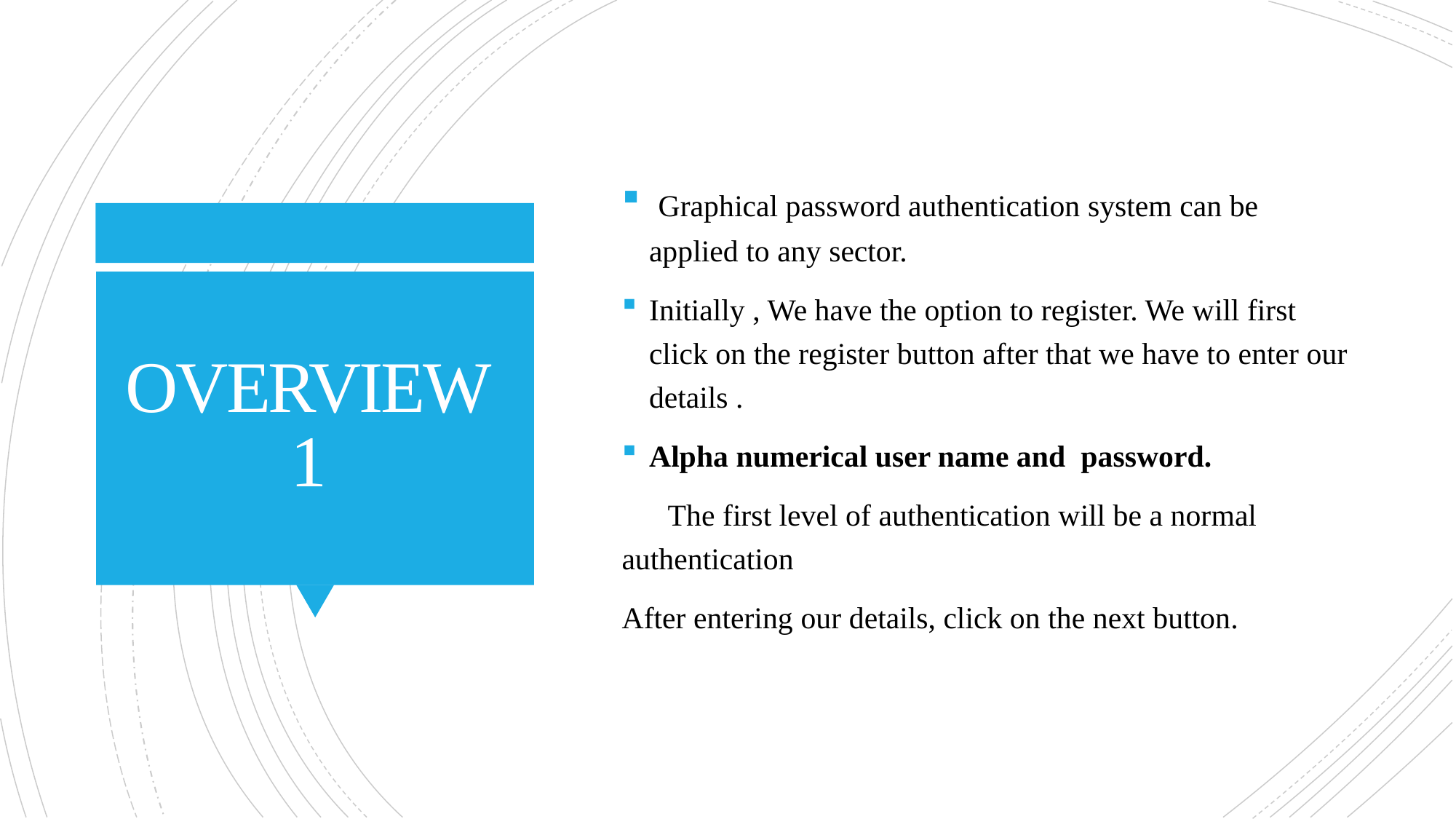

Graphical password authentication system can be applied to any sector.
Initially , We have the option to register. We will first click on the register button after that we have to enter our details .
Alpha numerical user name and  password.
      The first level of authentication will be a normal authentication
After entering our details, click on the next button.
# OVERVIEW 1